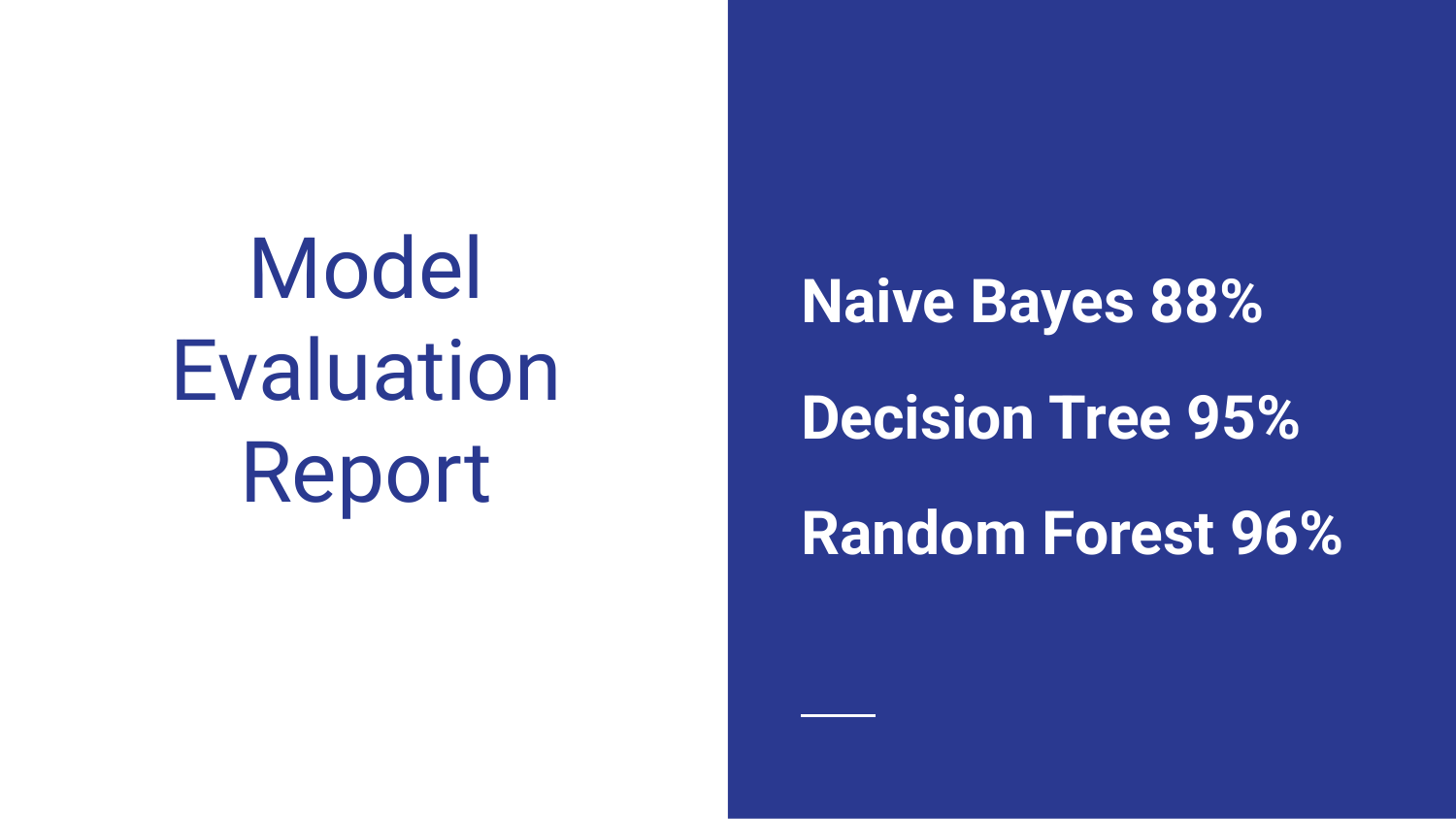

Naive Bayes 88%
Decision Tree 95%
Random Forest 96%
# Model Evaluation Report